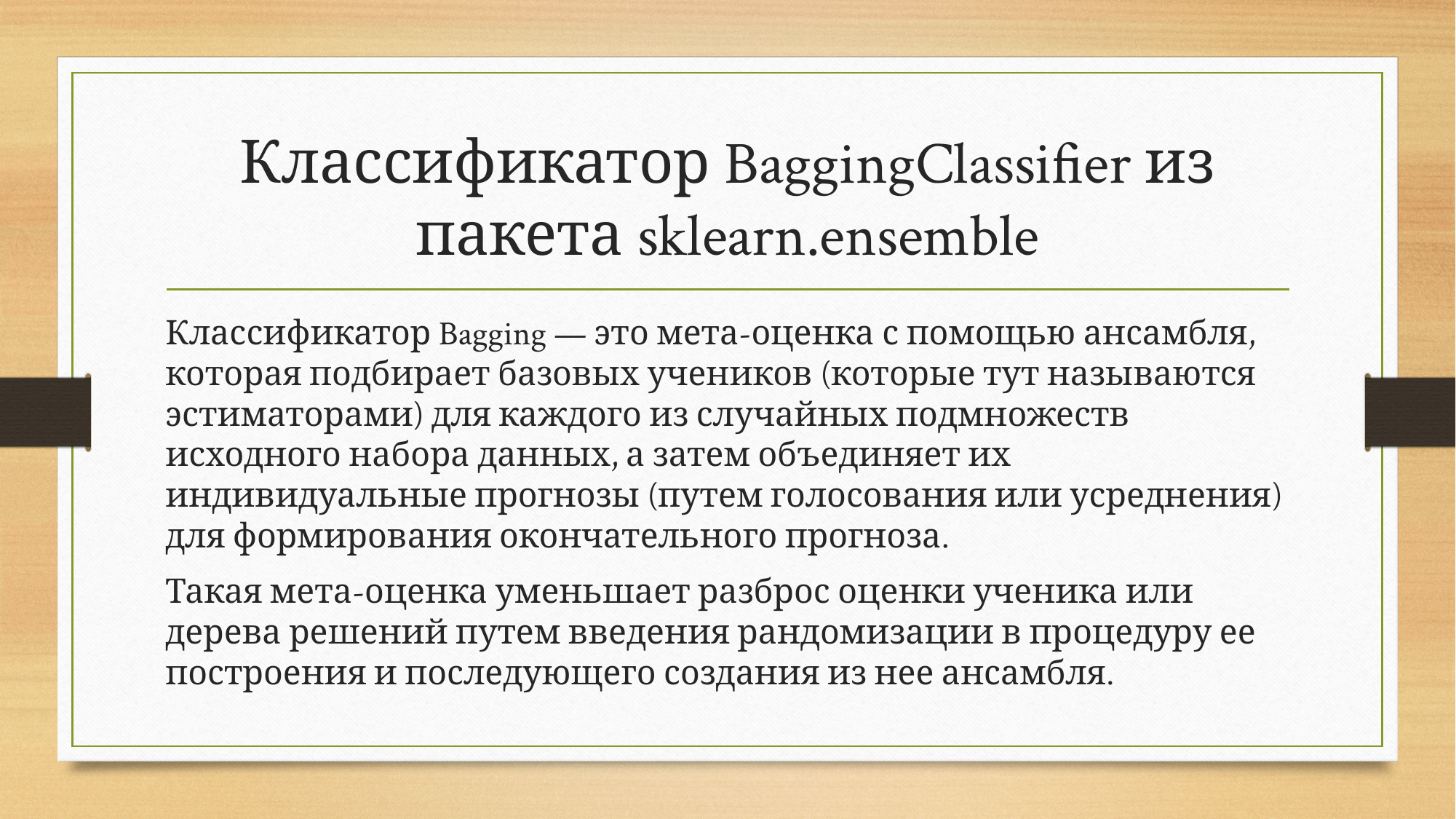

# Классификатор BaggingClassifier из пакета sklearn.ensemble
Классификатор Bagging — это мета-оценка с помощью ансамбля, которая подбирает базовых учеников (которые тут называются эстиматорами) для каждого из случайных подмножеств исходного набора данных, а затем объединяет их индивидуальные прогнозы (путем голосования или усреднения) для формирования окончательного прогноза.
Такая мета-оценка уменьшает разброс оценки ученика или  дерева решений путем введения рандомизации в процедуру ее построения и последующего создания из нее ансамбля.